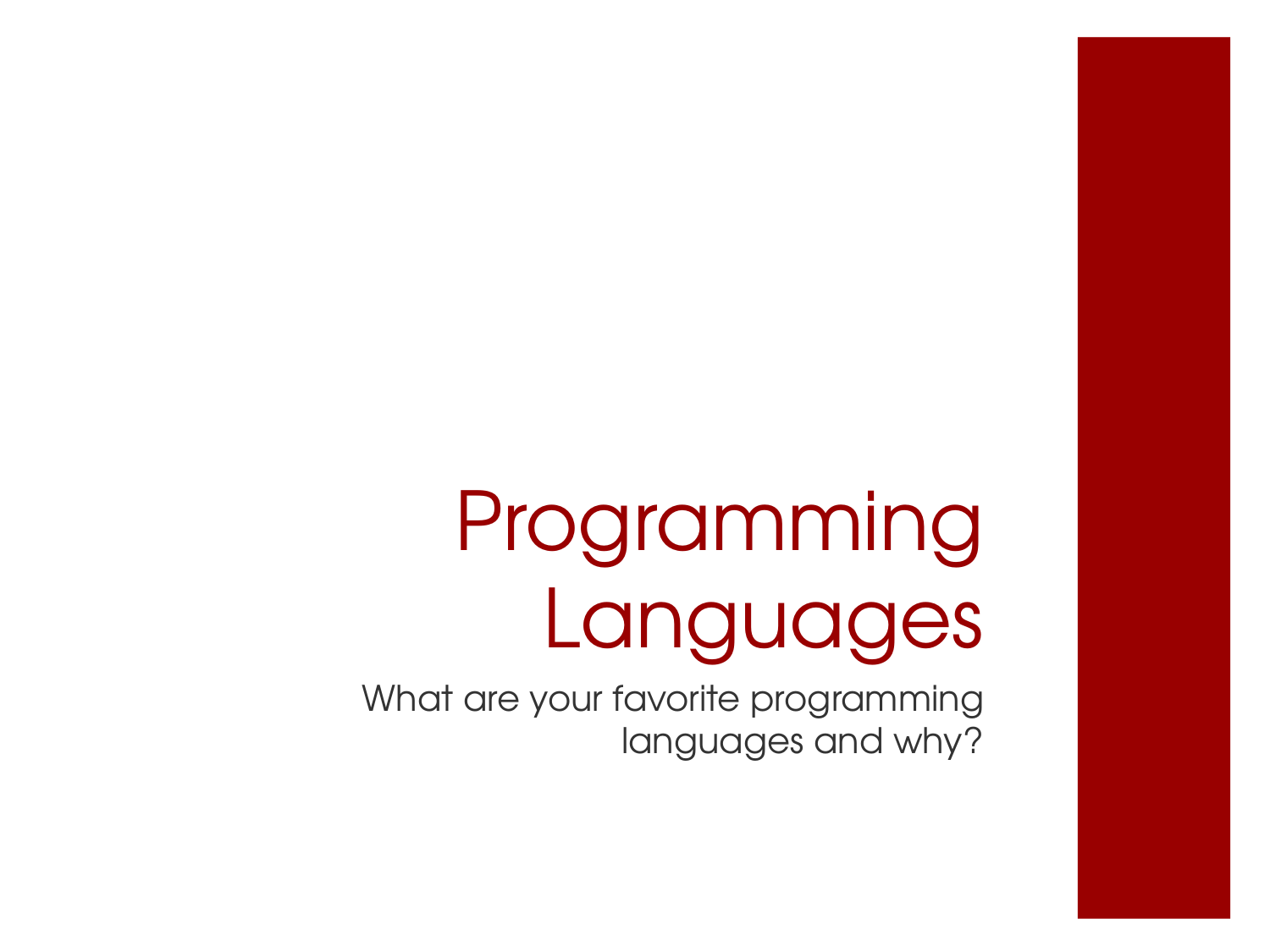

# Programming Languages
What are your favorite programming languages and why?